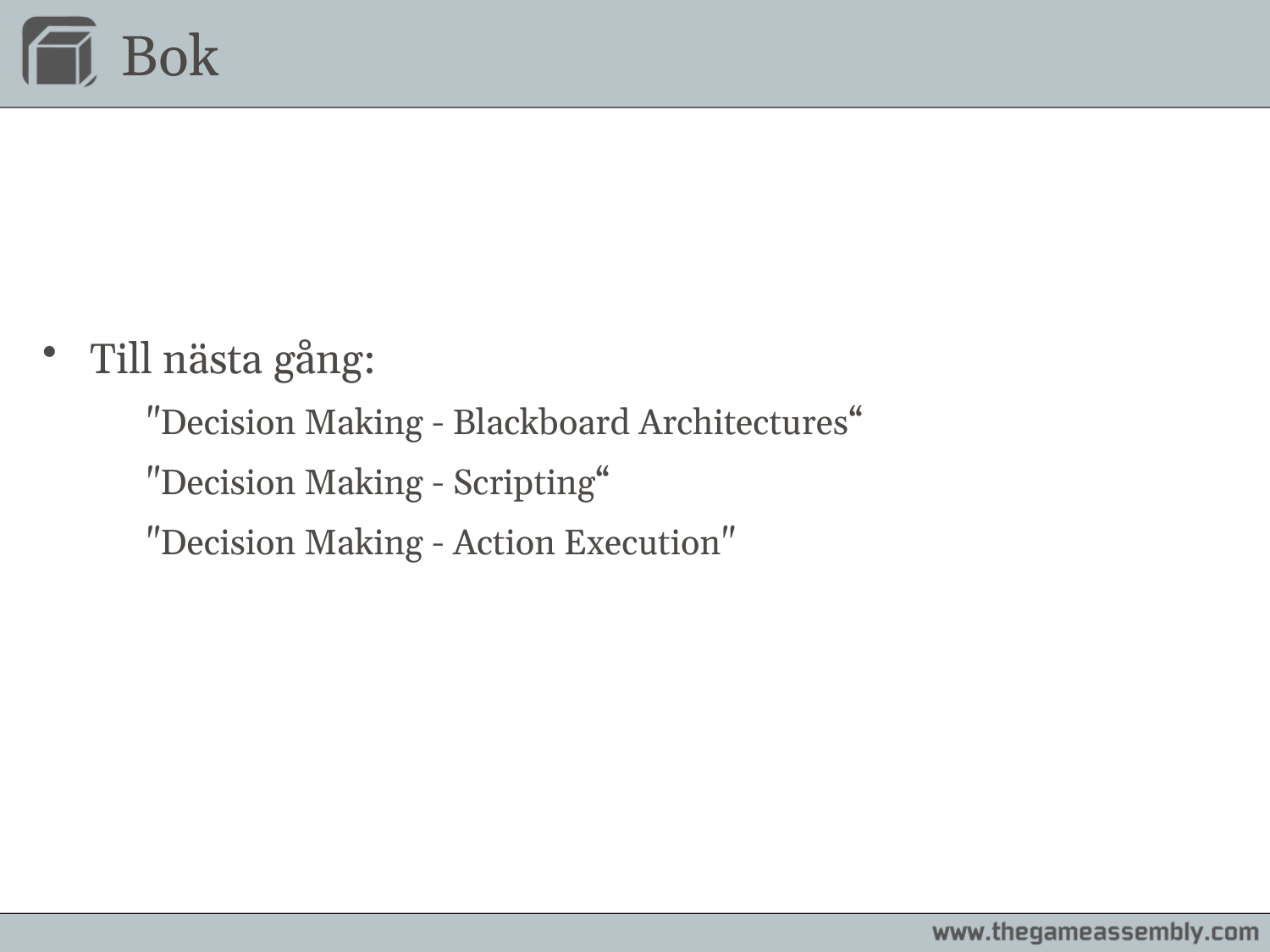

# Bok

Till nästa gång:
	"Decision Making - Blackboard Architectures“
	"Decision Making - Scripting“
	"Decision Making - Action Execution"